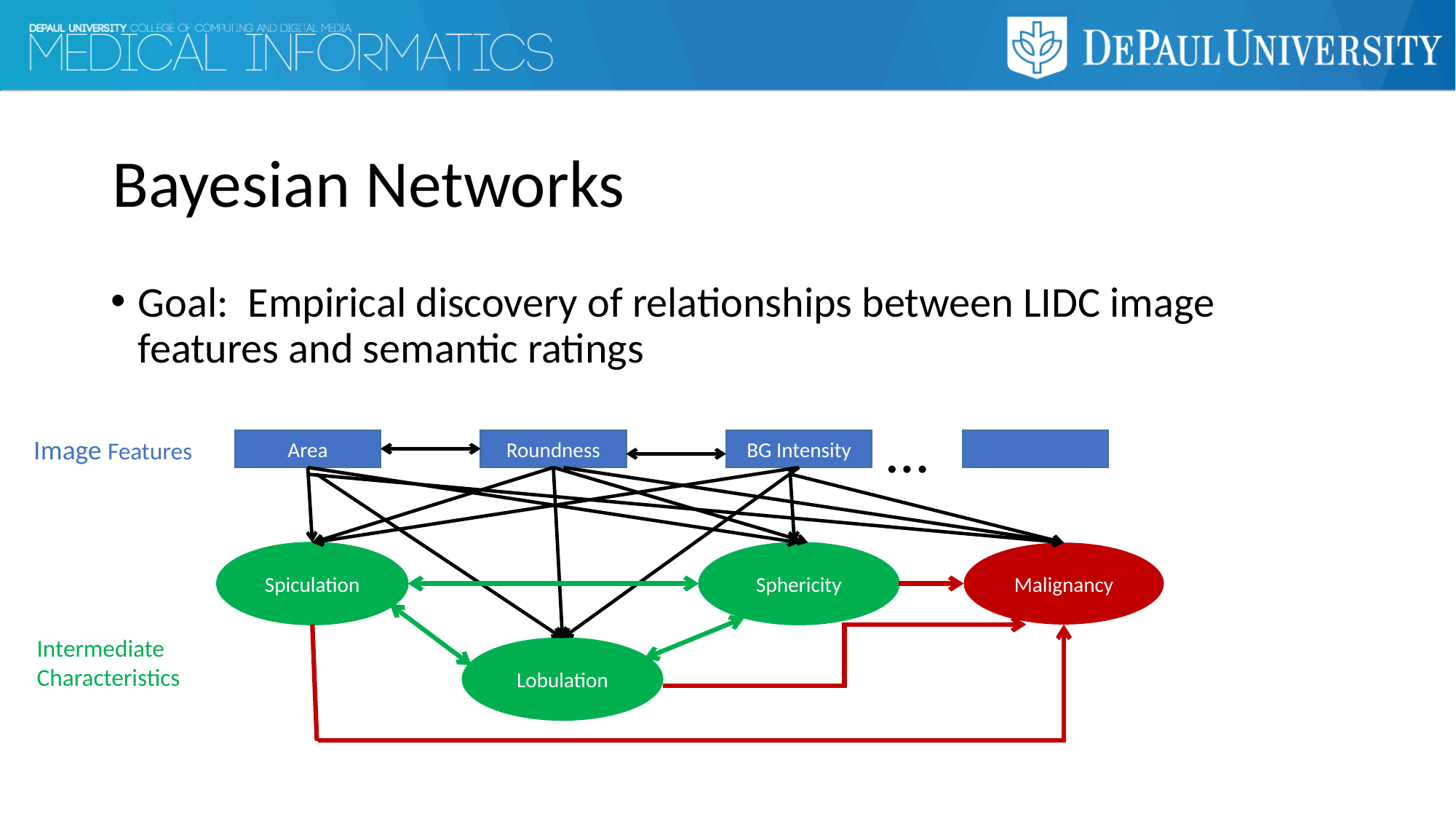

# Bayesian Networks
Goal:  Empirical discovery of relationships between LIDC image features and semantic ratings
…
Image Features
Area
Roundness
BG Intensity

Spiculation
Sphericity
Malignancy
Intermediate Characteristics
Lobulation